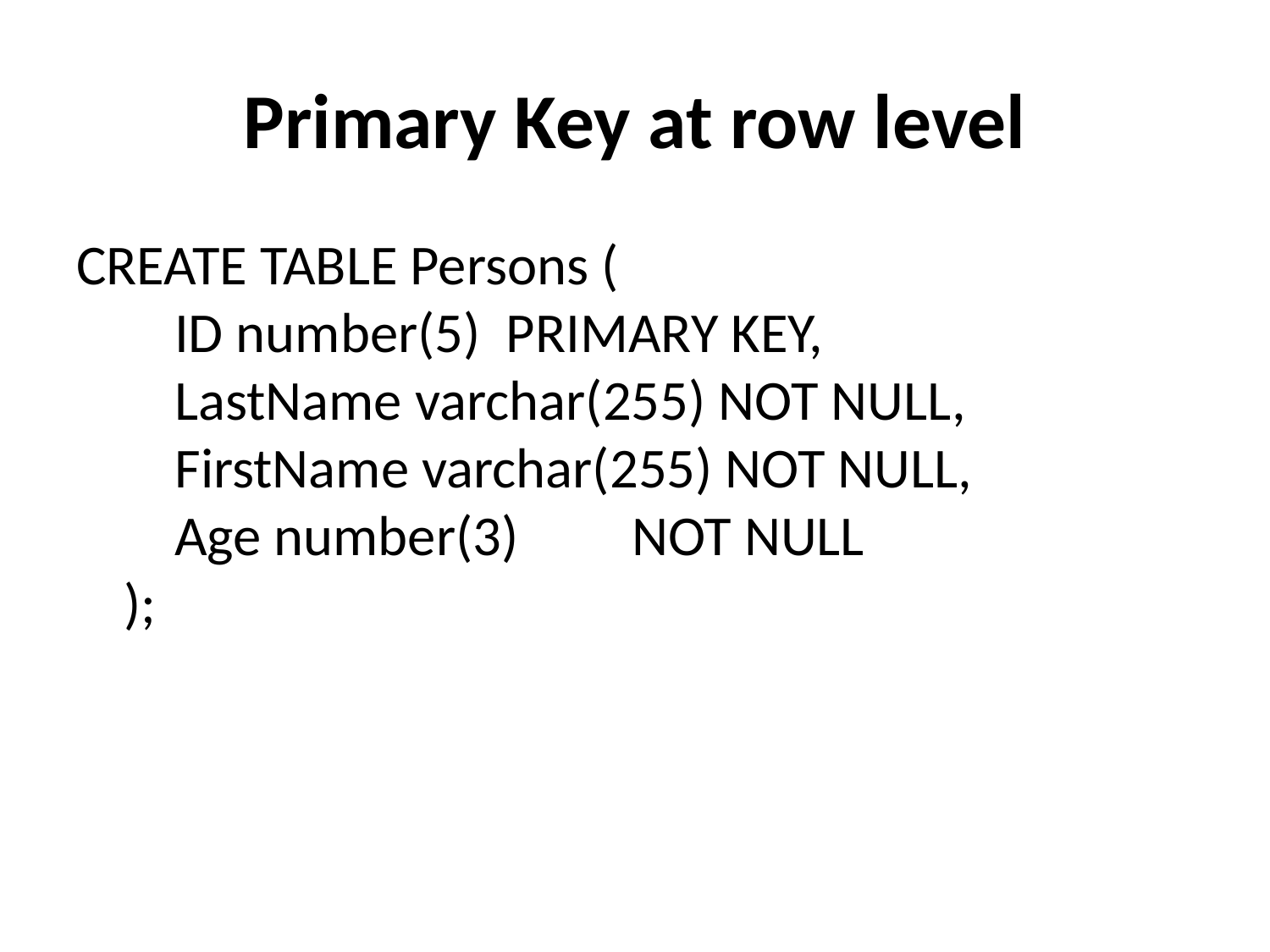

# Primary Key at row level
CREATE TABLE Persons (
    ID number(5)  PRIMARY KEY,
    LastName varchar(255) NOT NULL,
    FirstName varchar(255) NOT NULL,
    Age number(3)	NOT NULL
);